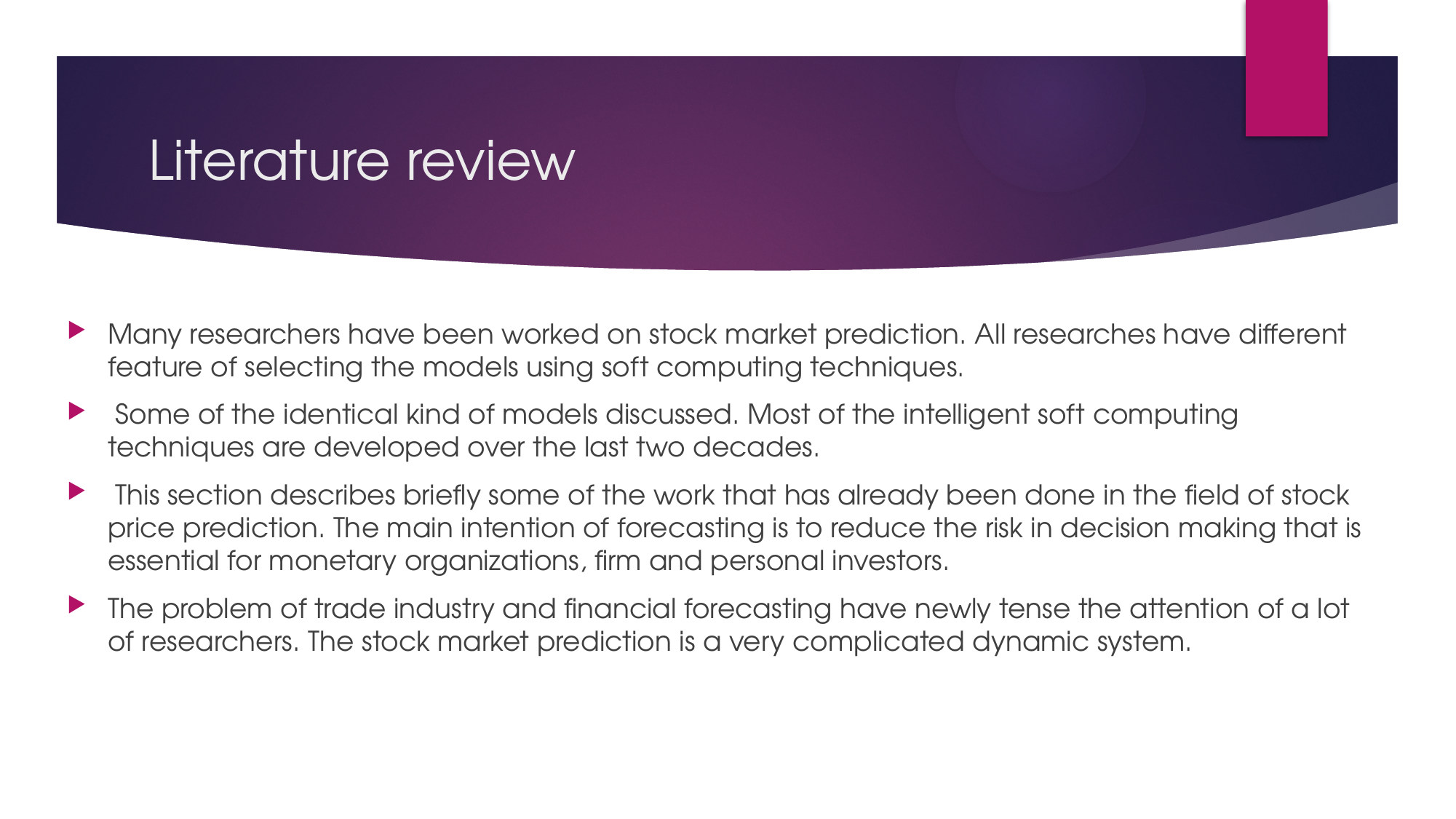

# Literature review
Many researchers have been worked on stock market prediction. All researches have different feature of selecting the models using soft computing techniques.
 Some of the identical kind of models discussed. Most of the intelligent soft computing techniques are developed over the last two decades.
 This section describes briefly some of the work that has already been done in the field of stock price prediction. The main intention of forecasting is to reduce the risk in decision making that is essential for monetary organizations, firm and personal investors.
The problem of trade industry and financial forecasting have newly tense the attention of a lot of researchers. The stock market prediction is a very complicated dynamic system.